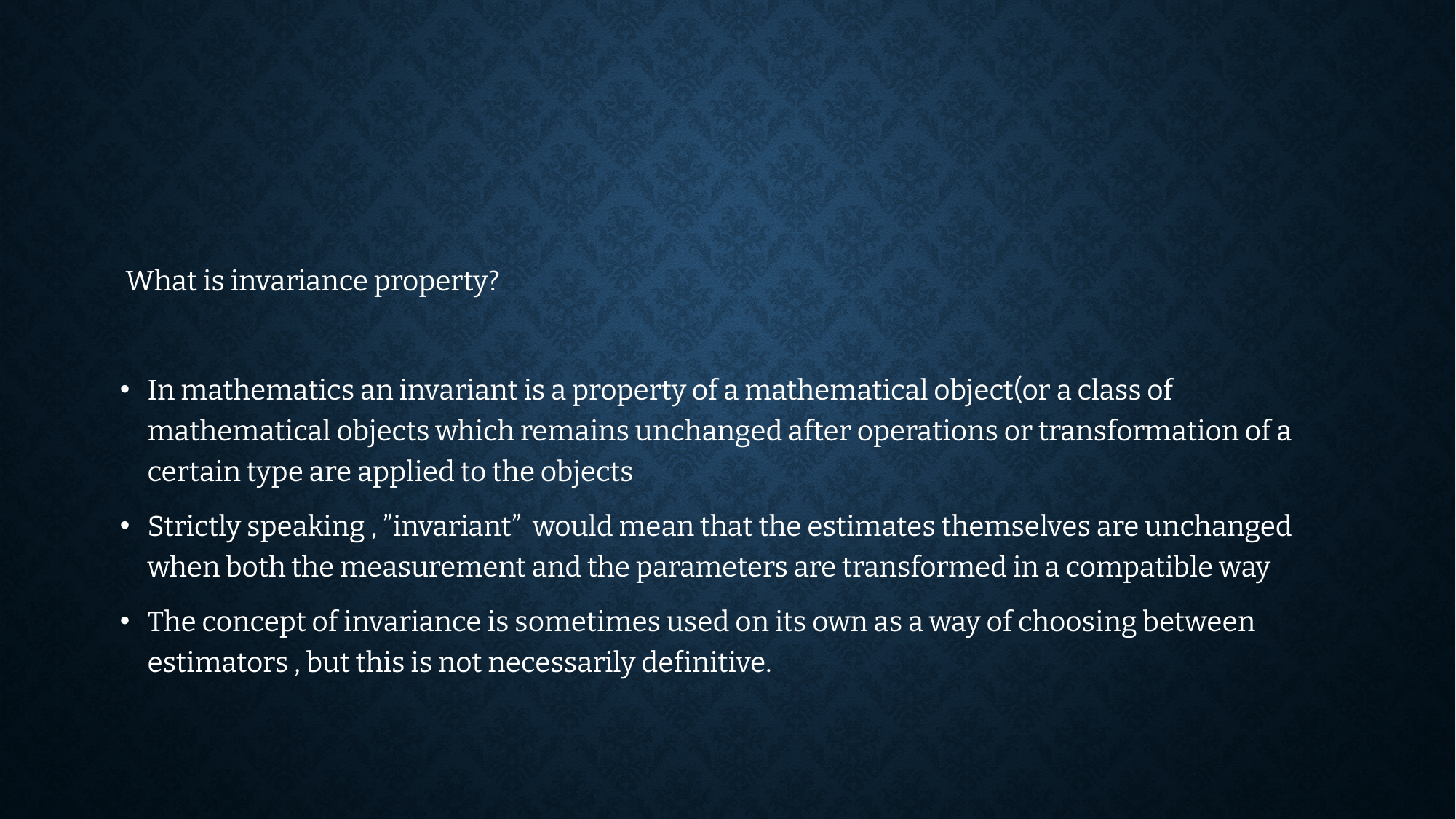

#
 What is invariance property?

In mathematics an invariant is a property of a mathematical object(or a class of mathematical objects which remains unchanged after operations or transformation of a certain type are applied to the objects
Strictly speaking , ”invariant”  would mean that the estimates themselves are unchanged when both the measurement and the parameters are transformed in a compatible way
The concept of invariance is sometimes used on its own as a way of choosing between estimators , but this is not necessarily definitive.